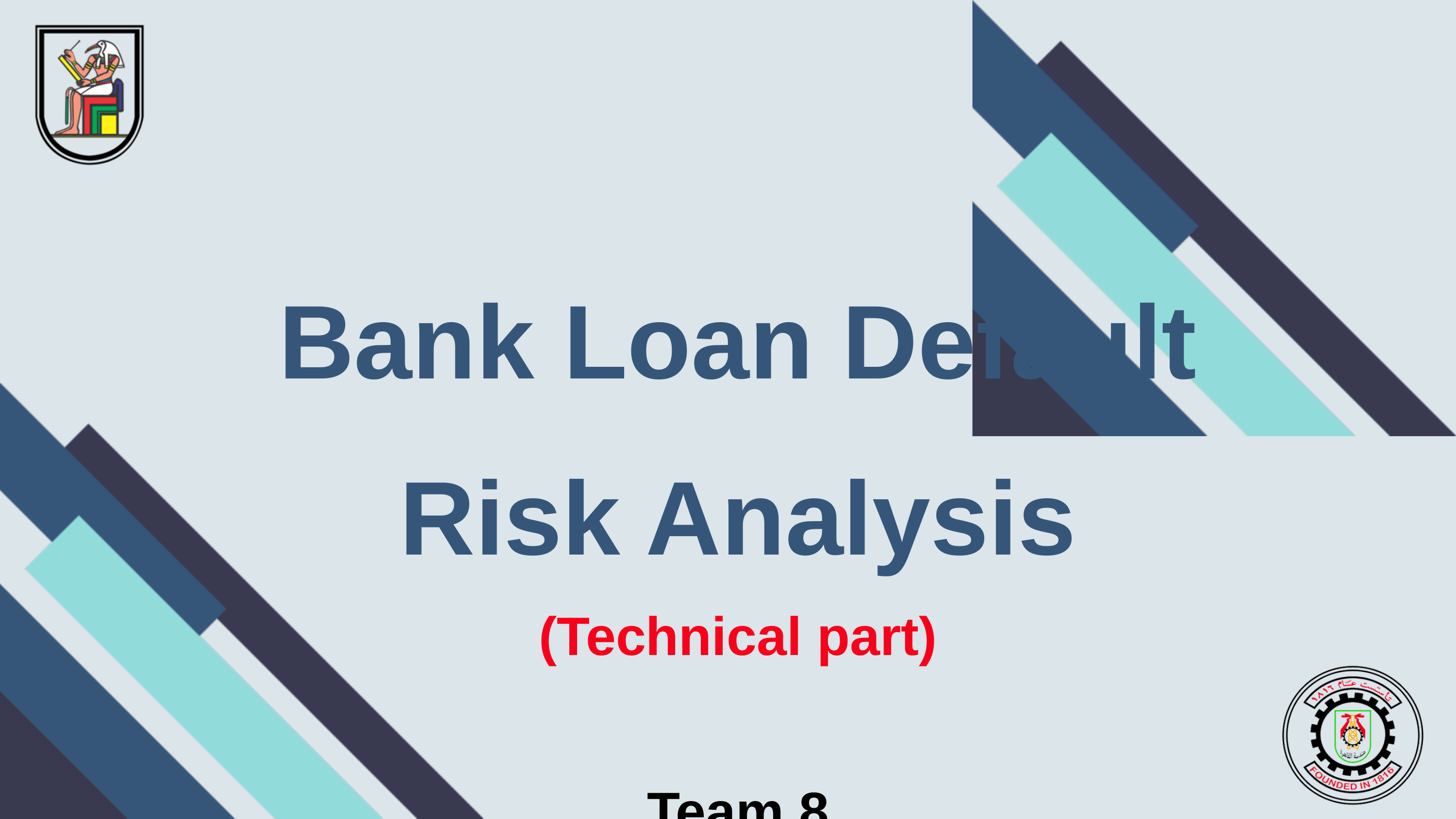

Bank Loan Default Risk Analysis
(Technical part)
Team 8